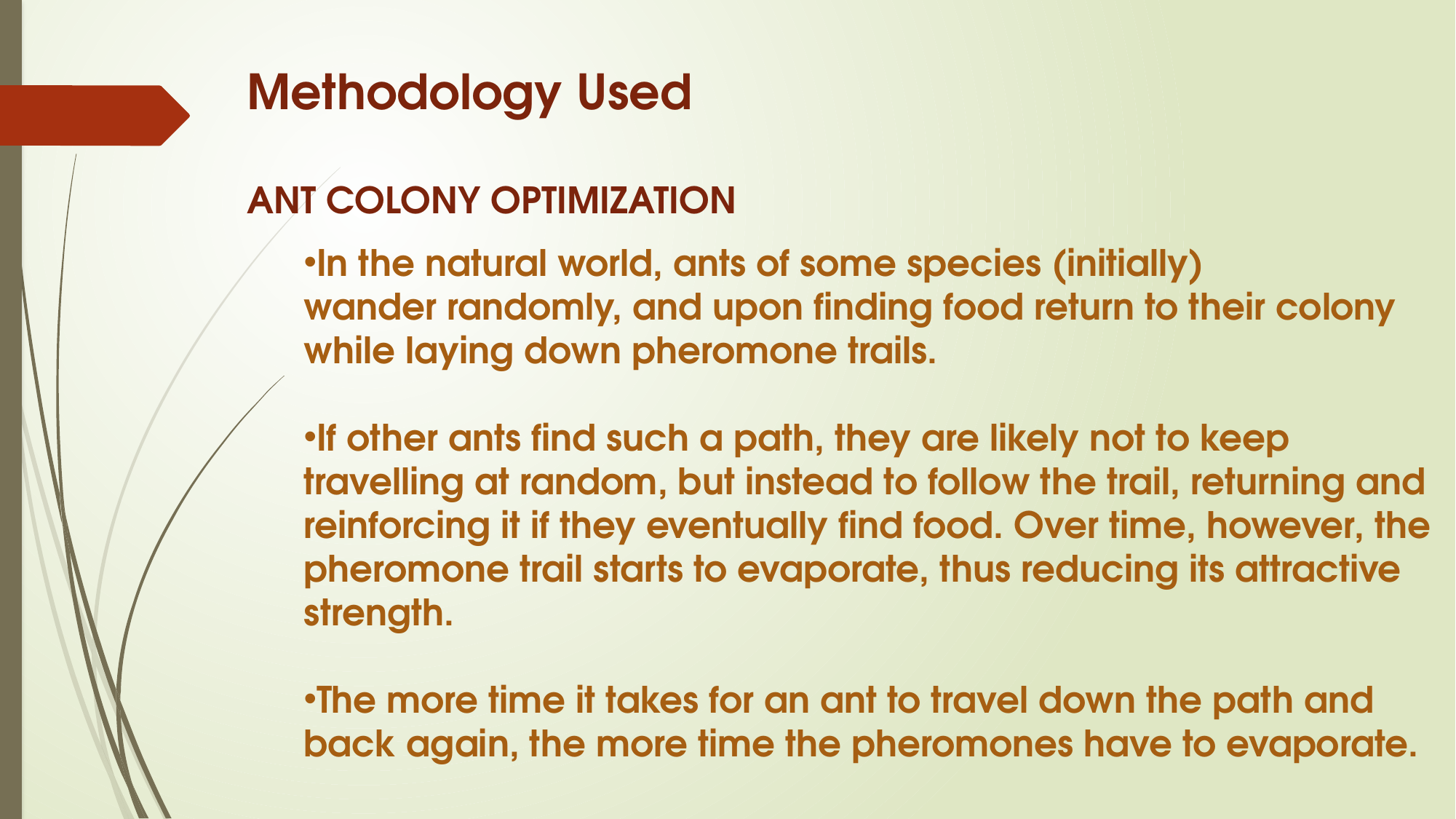

Methodology Used

ANT COLONY OPTIMIZATION
In the natural world, ants of some species (initially) wander randomly, and upon finding food return to their colony while laying down pheromone trails.

If other ants find such a path, they are likely not to keep travelling at random, but instead to follow the trail, returning and reinforcing it if they eventually find food. Over time, however, the pheromone trail starts to evaporate, thus reducing its attractive strength.

The more time it takes for an ant to travel down the path and back again, the more time the pheromones have to evaporate.